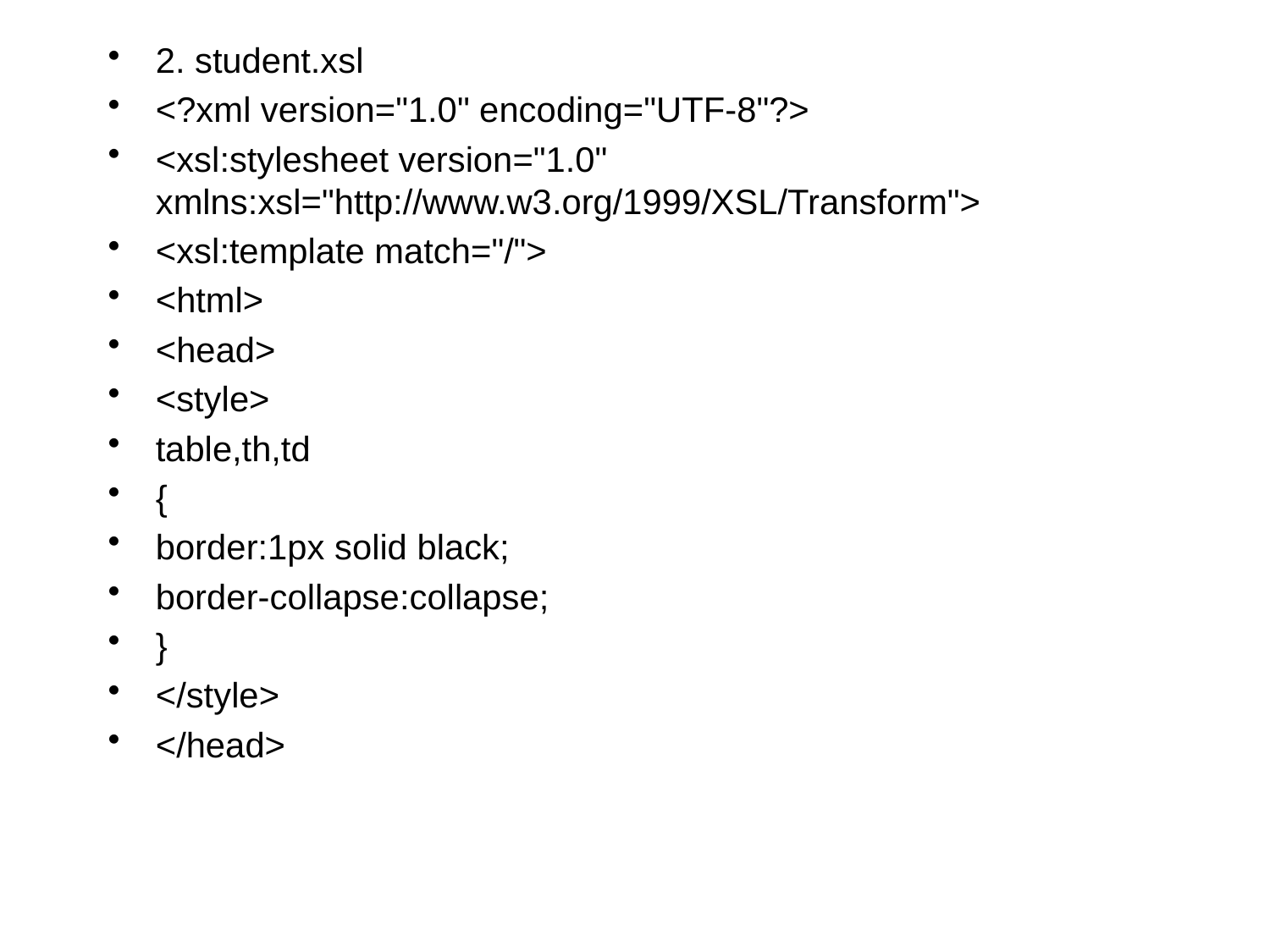

2. student.xsl
<?xml version="1.0" encoding="UTF-8"?>
<xsl:stylesheet version="1.0" xmlns:xsl="http://www.w3.org/1999/XSL/Transform">
<xsl:template match="/">
<html>
<head>
<style>
table,th,td
{
border:1px solid black;
border-collapse:collapse;
}
</style>
</head>